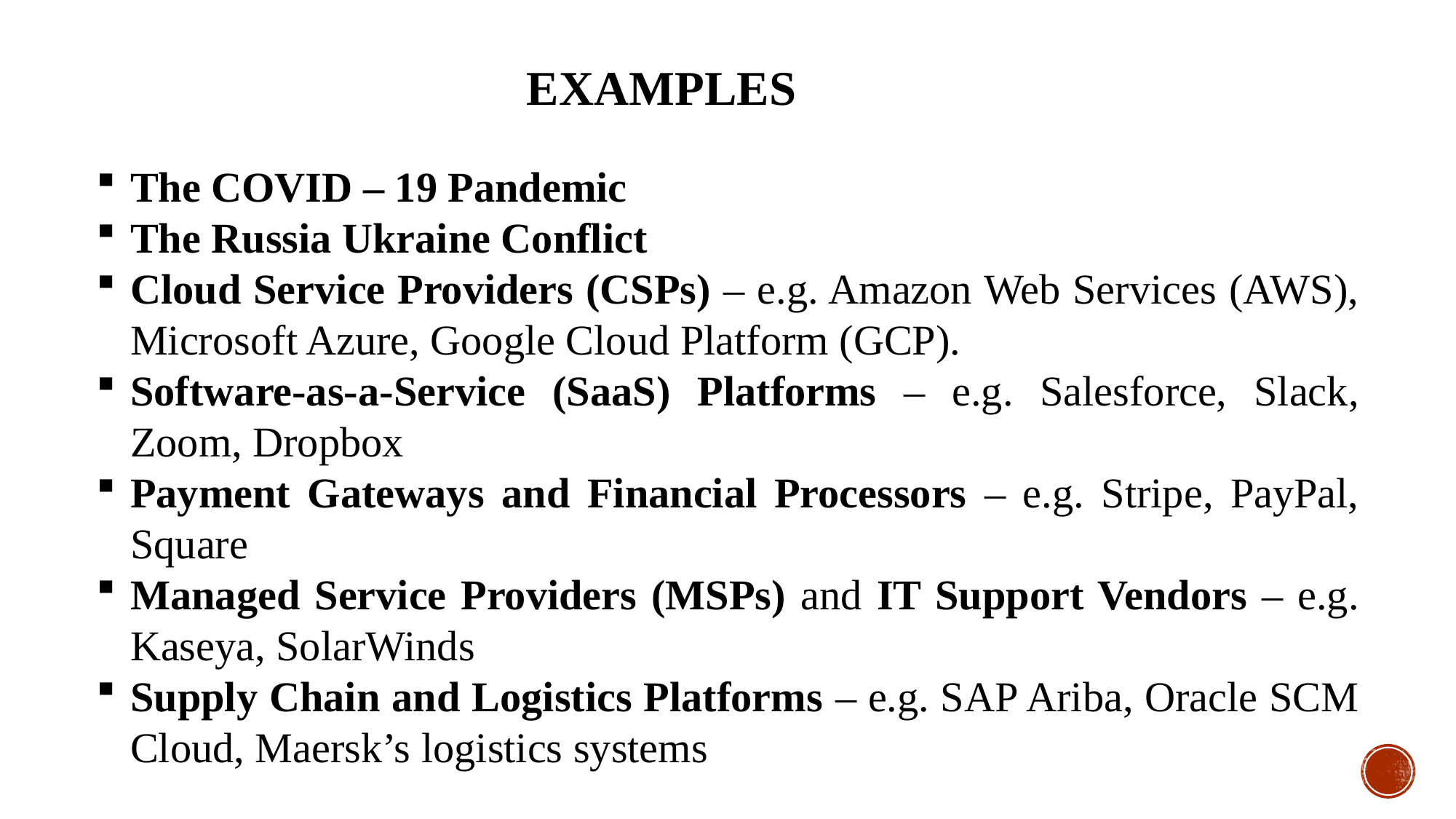

Examples
The COVID – 19 Pandemic
The Russia Ukraine Conflict
Cloud Service Providers (CSPs) – e.g. Amazon Web Services (AWS), Microsoft Azure, Google Cloud Platform (GCP).
Software-as-a-Service (SaaS) Platforms – e.g. Salesforce, Slack, Zoom, Dropbox
Payment Gateways and Financial Processors – e.g. Stripe, PayPal, Square
Managed Service Providers (MSPs) and IT Support Vendors – e.g. Kaseya, SolarWinds
Supply Chain and Logistics Platforms – e.g. SAP Ariba, Oracle SCM Cloud, Maersk’s logistics systems